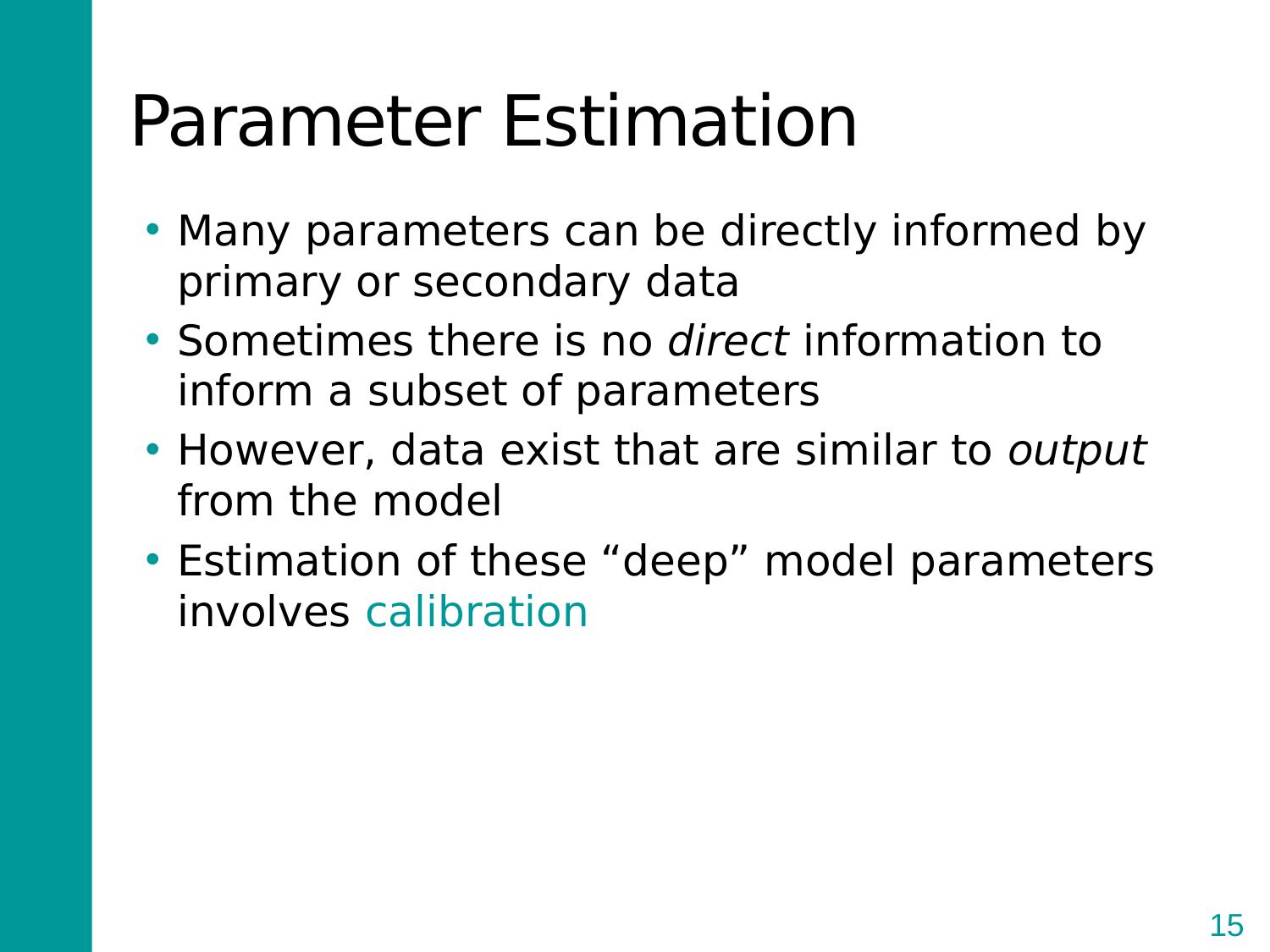

# Parameter Estimation
Many parameters can be directly informed by primary or secondary data
Sometimes there is no direct information to inform a subset of parameters
However, data exist that are similar to output from the model
Estimation of these “deep” model parameters involves calibration
15